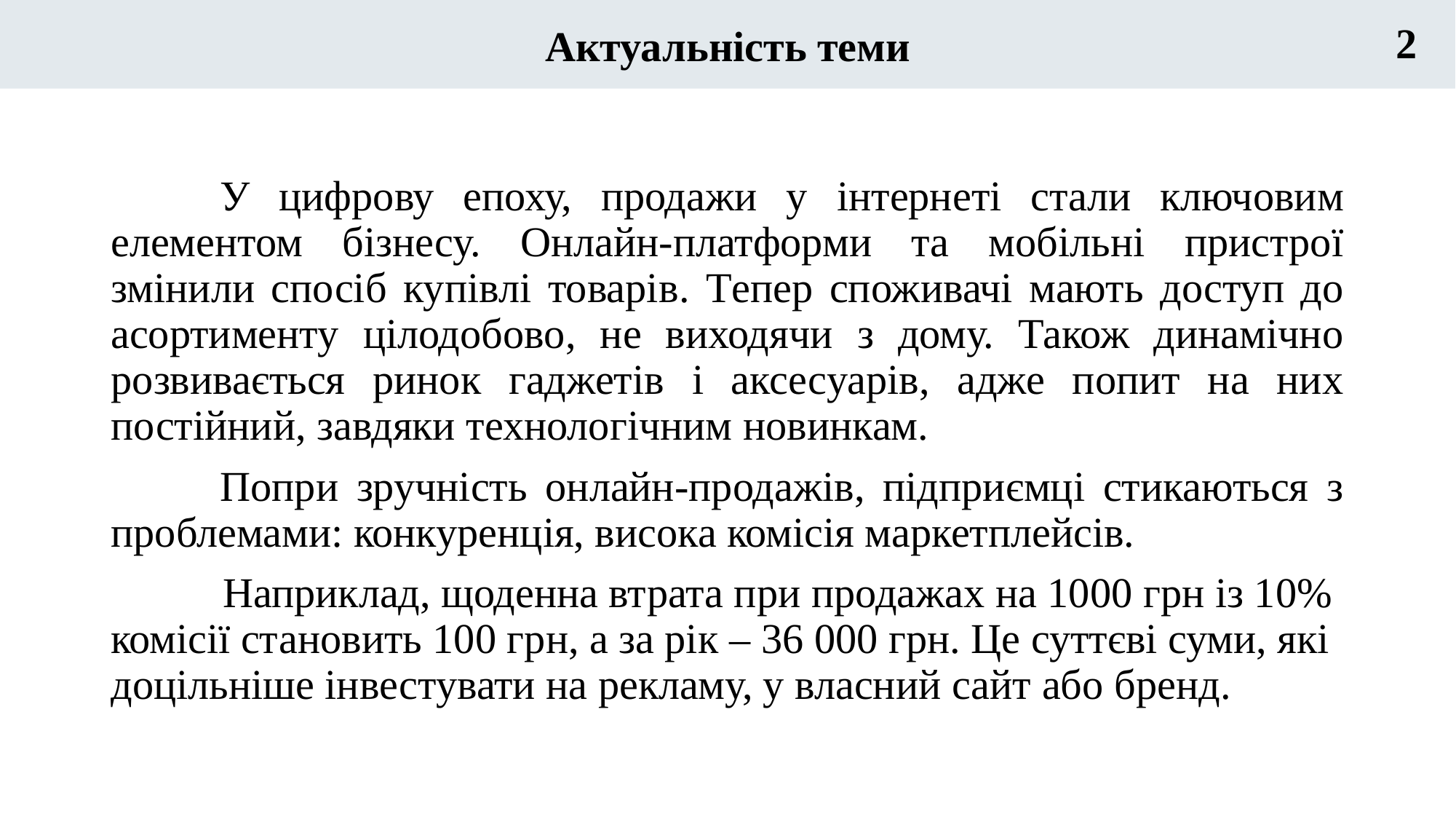

Актуальність теми
2
	У цифрову епоху, продажи у інтернеті стали ключовим елементом бізнесу. Онлайн-платформи та мобільні пристрої змінили спосіб купівлі товарів. Тепер споживачі мають доступ до асортименту цілодобово, не виходячи з дому. Також динамічно розвивається ринок гаджетів і аксесуарів, адже попит на них постійний, завдяки технологічним новинкам.
	Попри зручність онлайн-продажів, підприємці стикаються з проблемами: конкуренція, висока комісія маркетплейсів.
 Наприклад, щоденна втрата при продажах на 1000 грн із 10% комісії становить 100 грн, а за рік – 36 000 грн. Це суттєві суми, які доцільніше інвестувати на рекламу, у власний сайт або бренд.